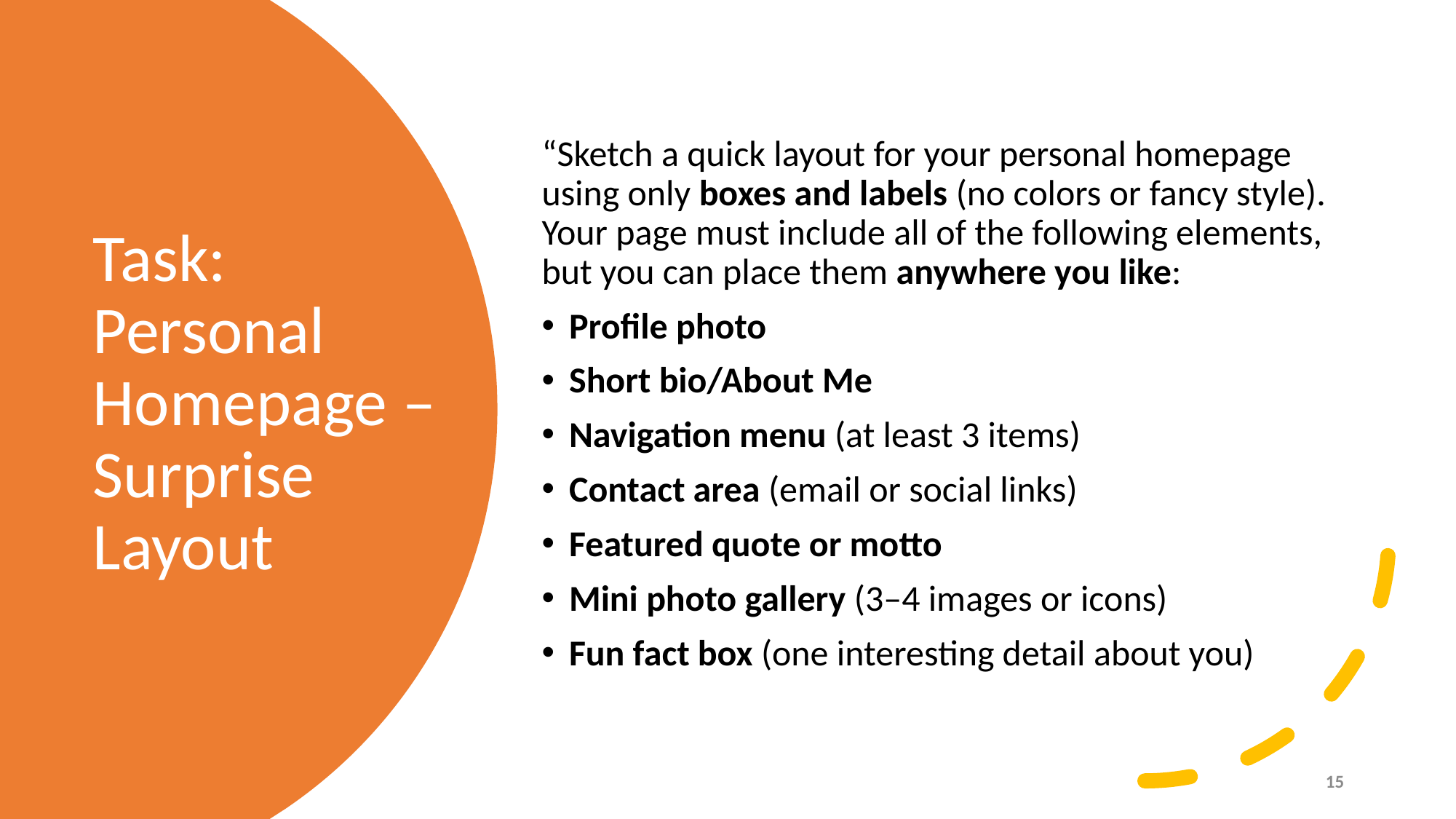

“Sketch a quick layout for your personal homepage using only boxes and labels (no colors or fancy style).
Your page must include all of the following elements, but you can place them anywhere you like:
Profile photo
Short bio/About Me
Navigation menu (at least 3 items)
Contact area (email or social links)
Featured quote or motto
Mini photo gallery (3–4 images or icons)
Fun fact box (one interesting detail about you)
# Task: Personal Homepage – Surprise Layout

15